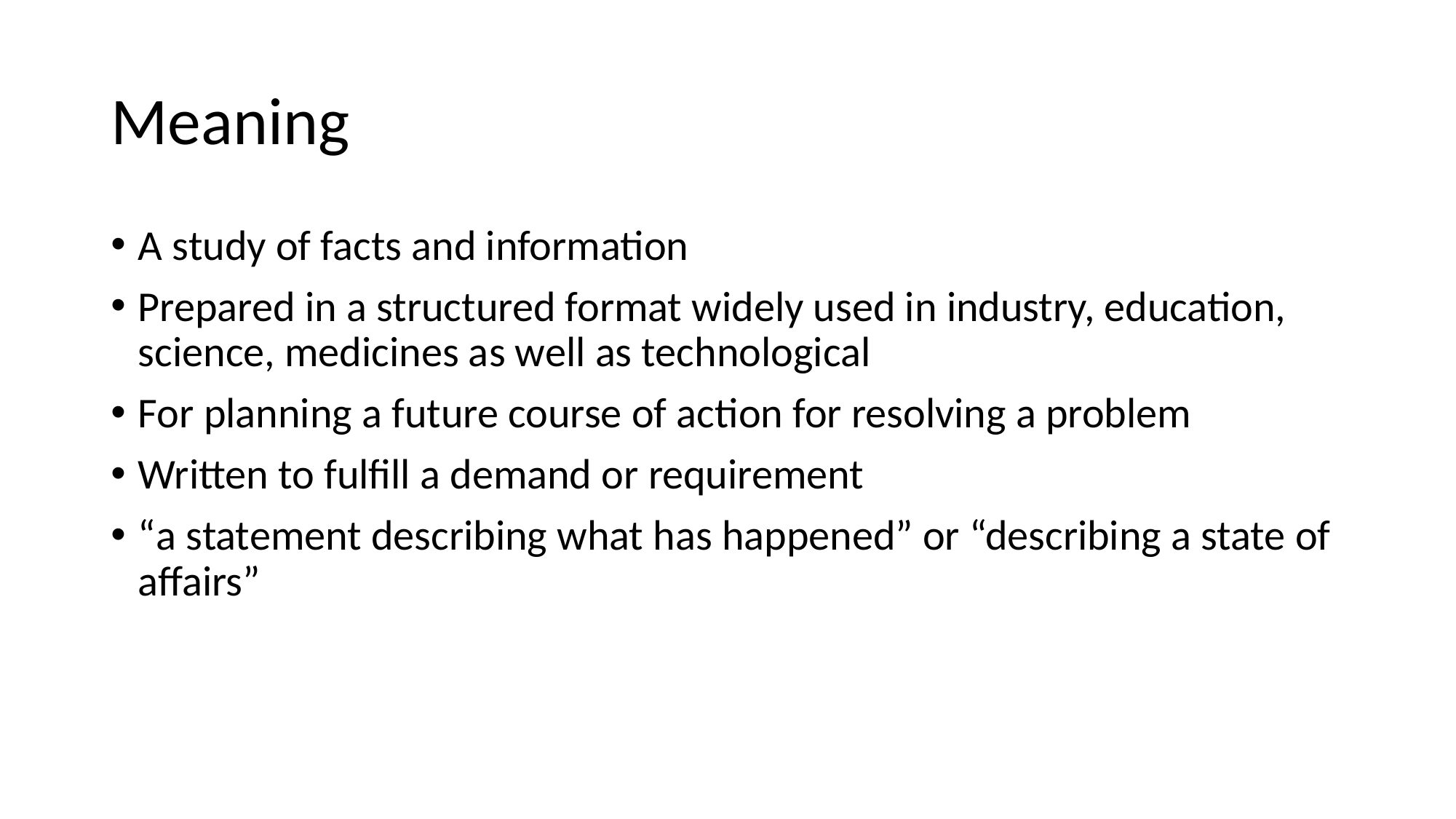

# Meaning
A study of facts and information
Prepared in a structured format widely used in industry, education, science, medicines as well as technological
For planning a future course of action for resolving a problem
Written to fulfill a demand or requirement
“a statement describing what has happened” or “describing a state of affairs”